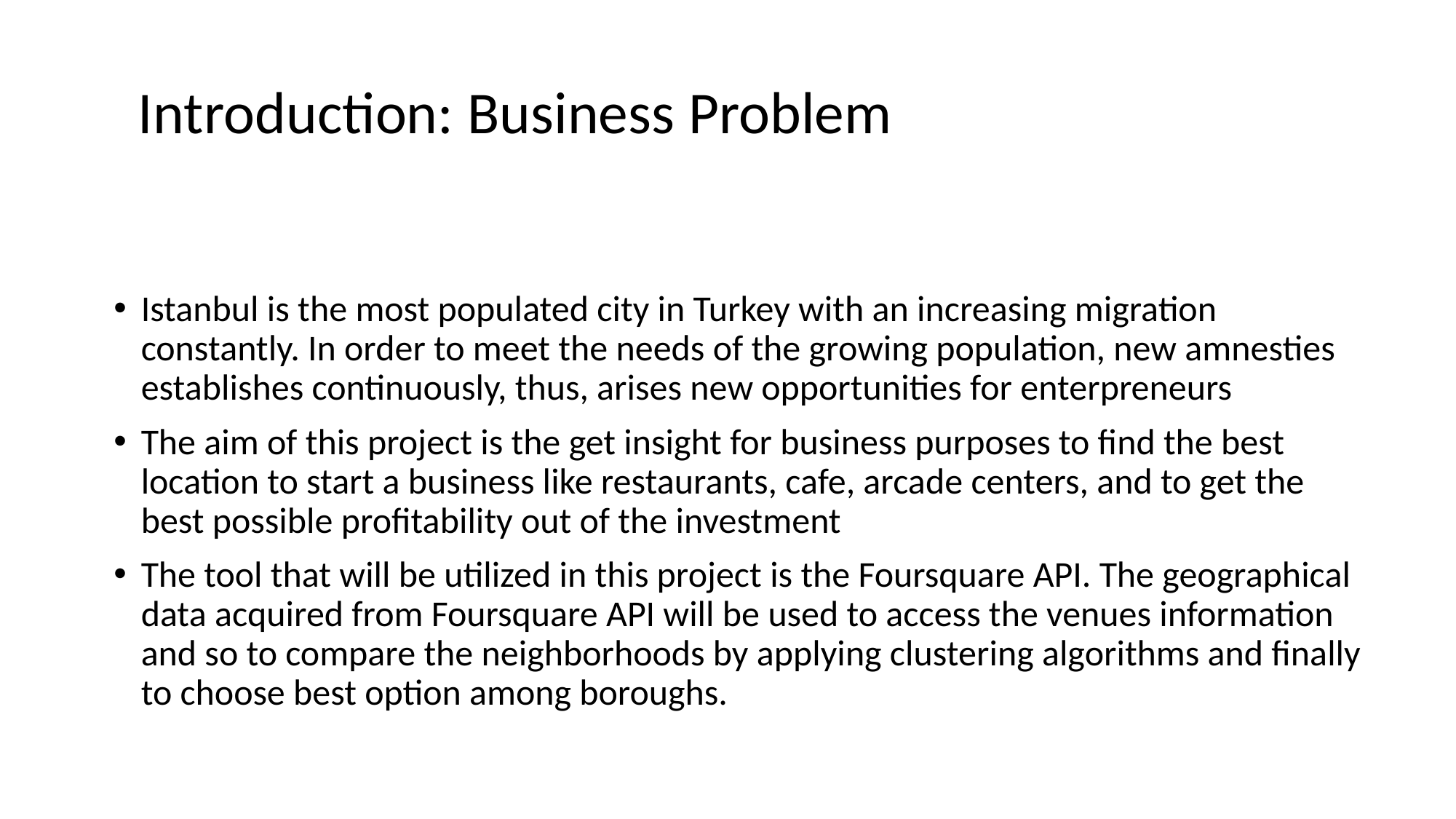

# Introduction: Business Problem
Istanbul is the most populated city in Turkey with an increasing migration constantly. In order to meet the needs of the growing population, new amnesties establishes continuously, thus, arises new opportunities for enterpreneurs
The aim of this project is the get insight for business purposes to find the best location to start a business like restaurants, cafe, arcade centers, and to get the best possible profitability out of the investment
The tool that will be utilized in this project is the Foursquare API. The geographical data acquired from Foursquare API will be used to access the venues information and so to compare the neighborhoods by applying clustering algorithms and finally to choose best option among boroughs.